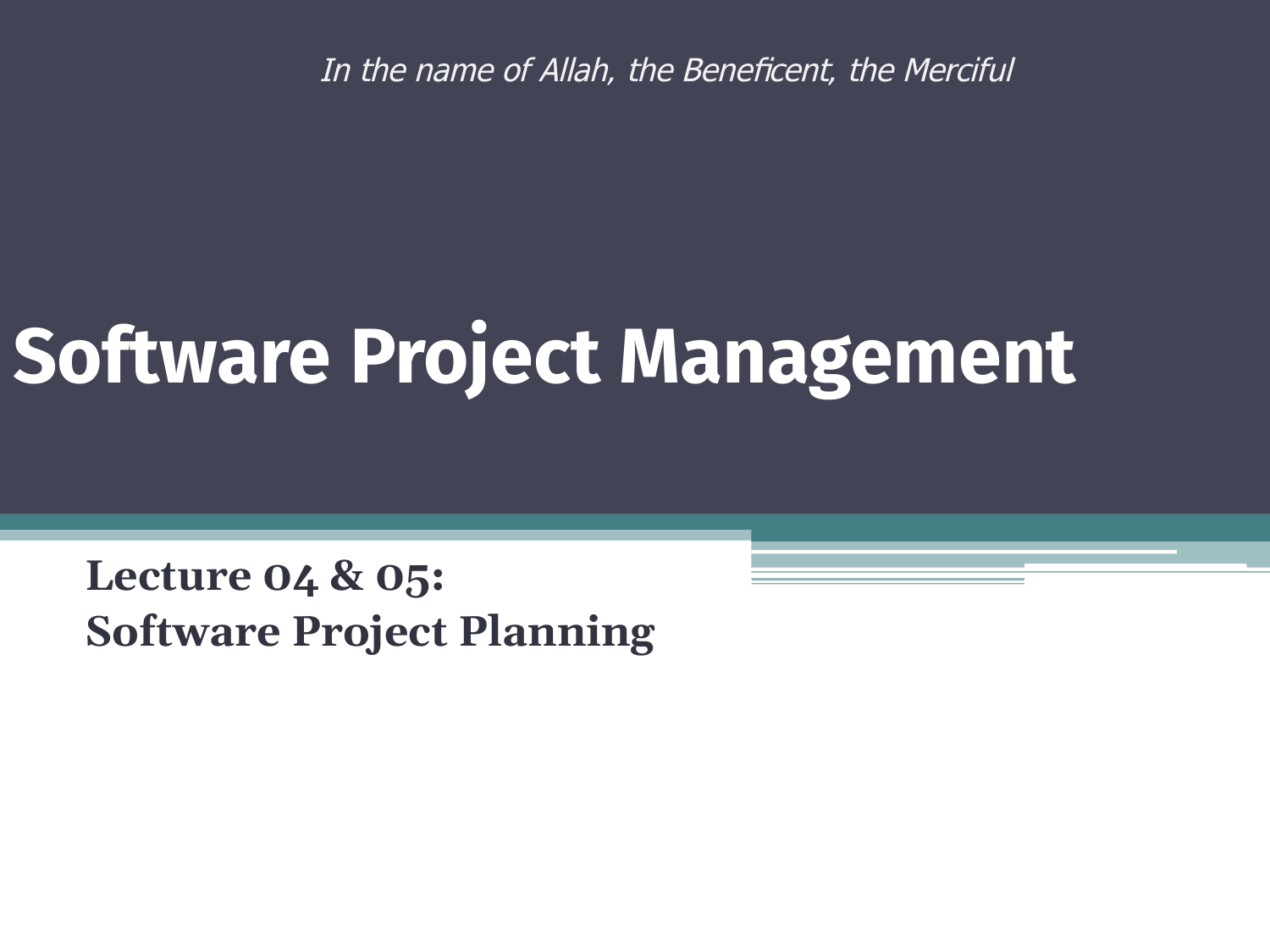

In the name of Allah, the Beneficent, the Merciful
# Software Project Management
Lecture 04 & 05:
Software Project Planning